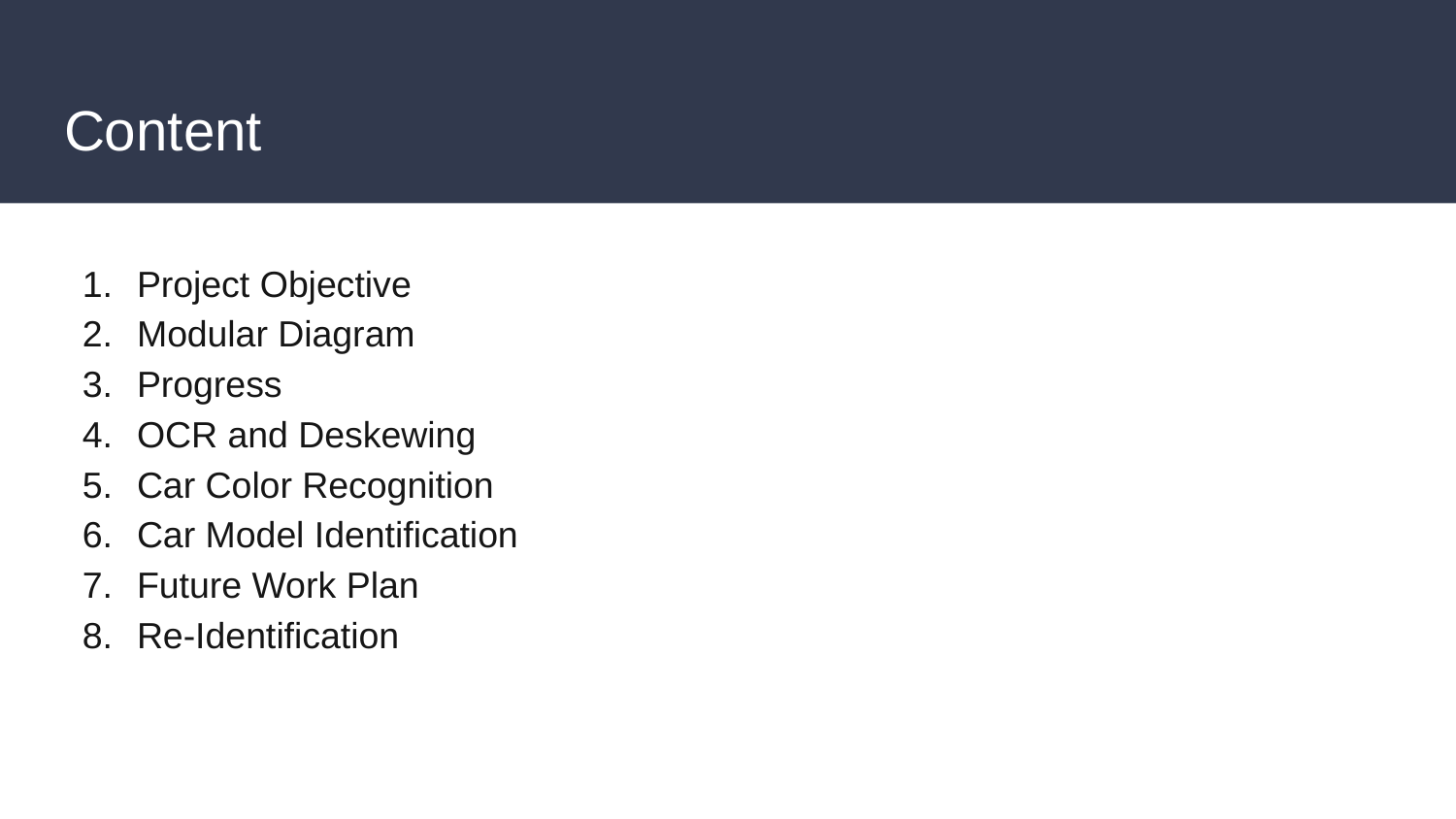

# Content
Project Objective
Modular Diagram
Progress
OCR and Deskewing
Car Color Recognition
Car Model Identification
Future Work Plan
Re-Identification